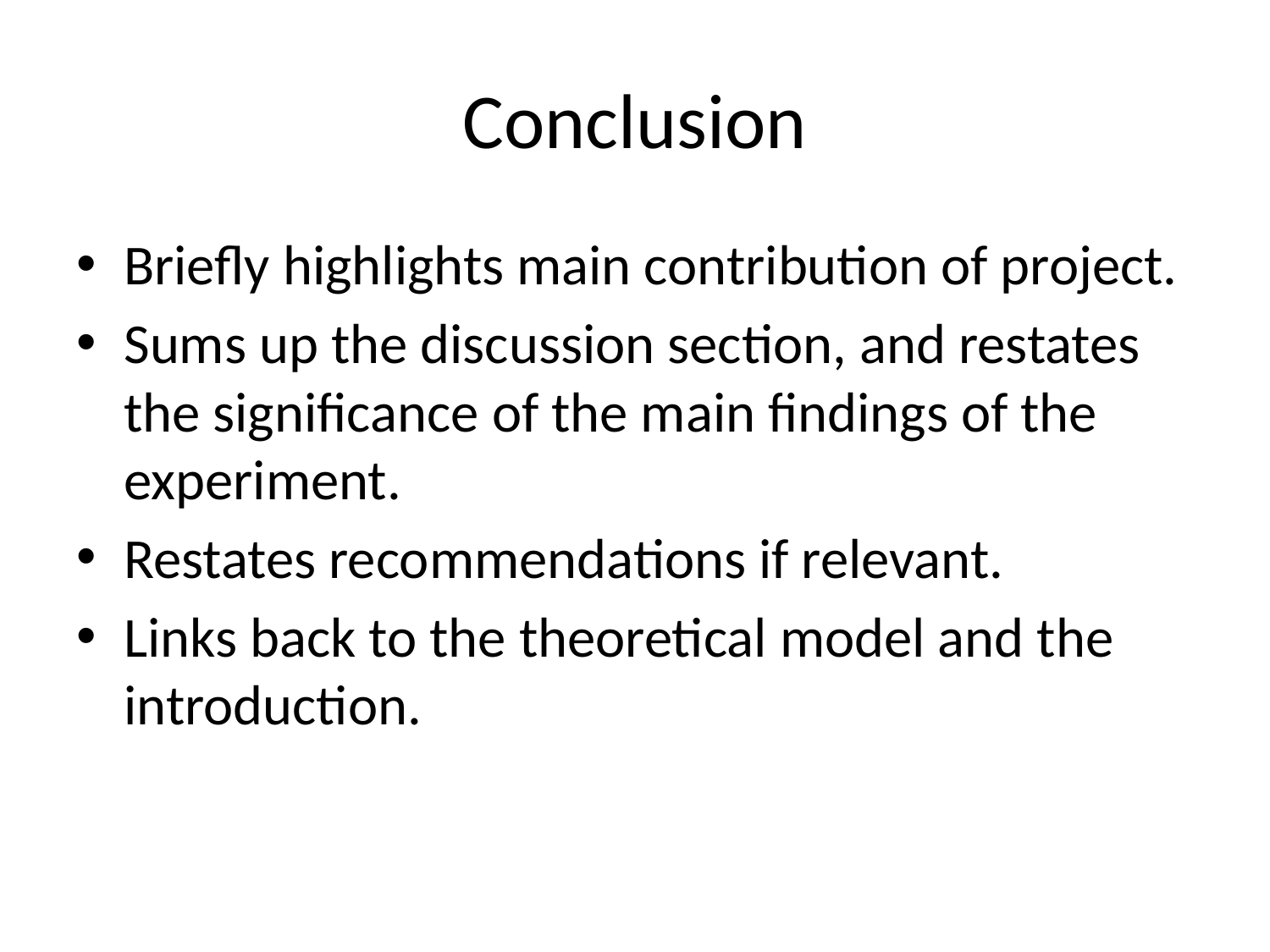

# Conclusion
Briefly highlights main contribution of project.
Sums up the discussion section, and restates the significance of the main findings of the experiment.
Restates recommendations if relevant.
Links back to the theoretical model and the introduction.